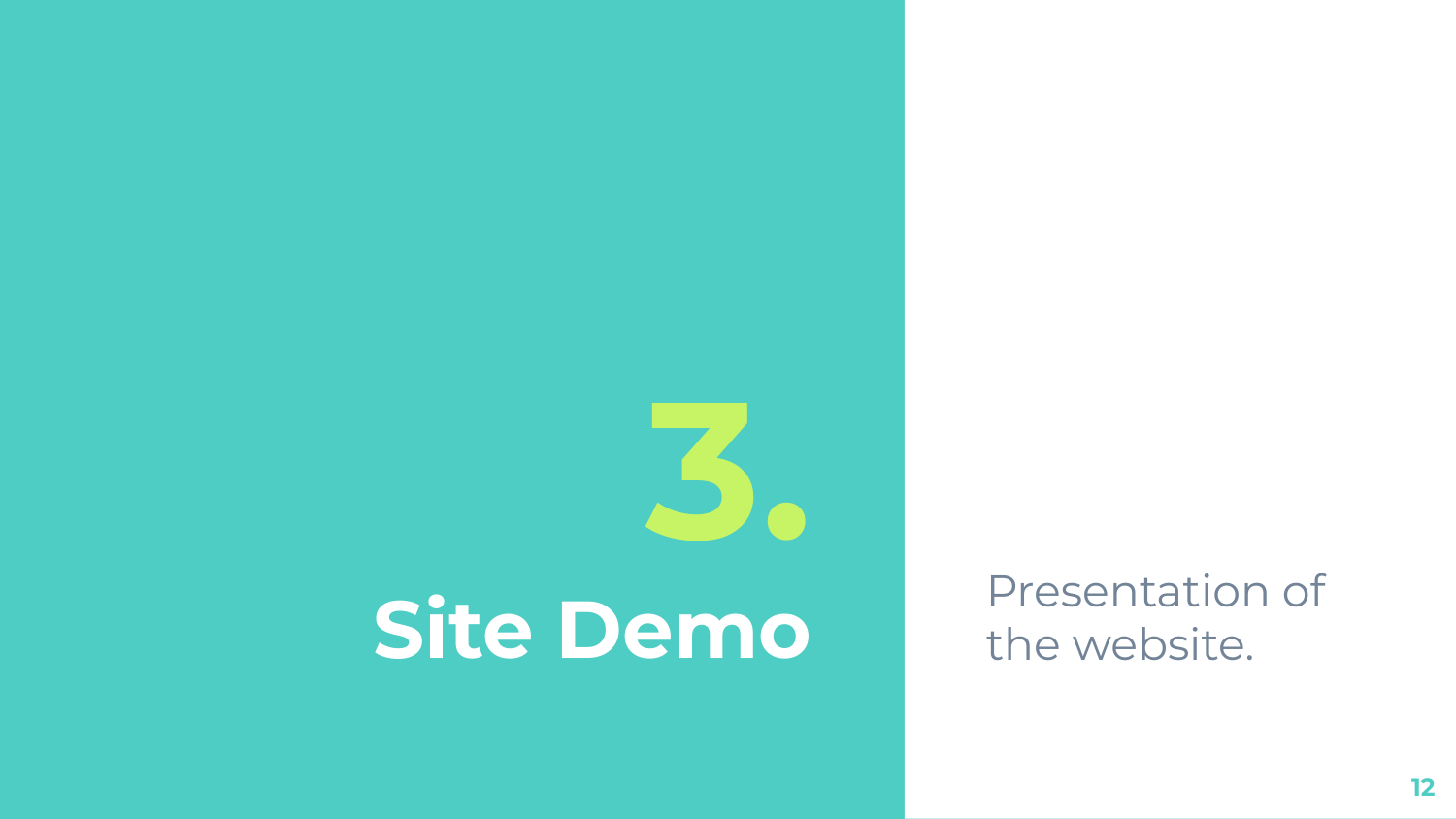

Presentation of the website.
# 3.
Site Demo
12